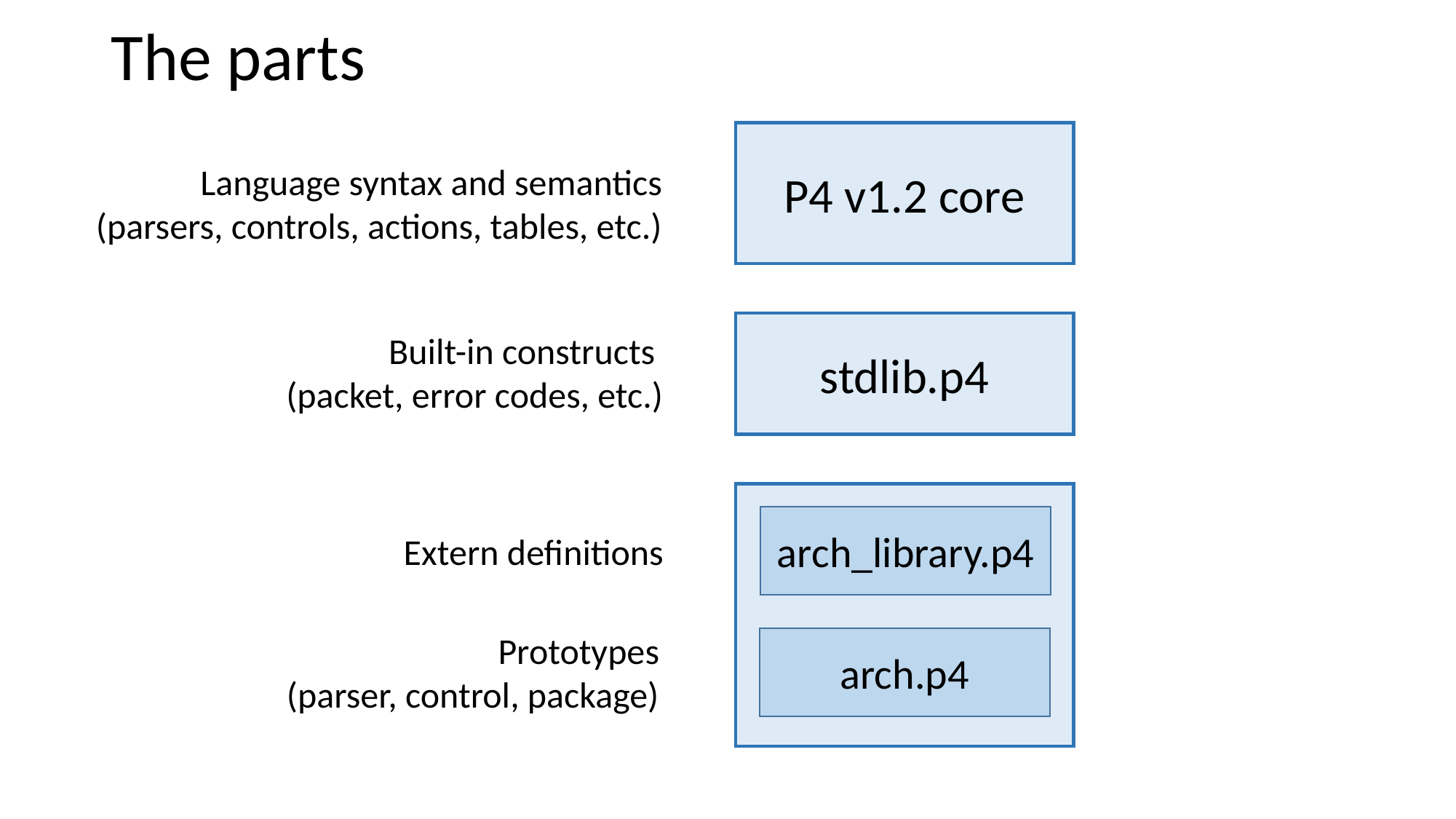

# The parts
P4 v1.2 core
Language syntax and semantics
(parsers, controls, actions, tables, etc.)
stdlib.p4
Built-in constructs
(packet, error codes, etc.)

arch_library.p4
Extern definitions
Prototypes
(parser, control, package)
arch.p4